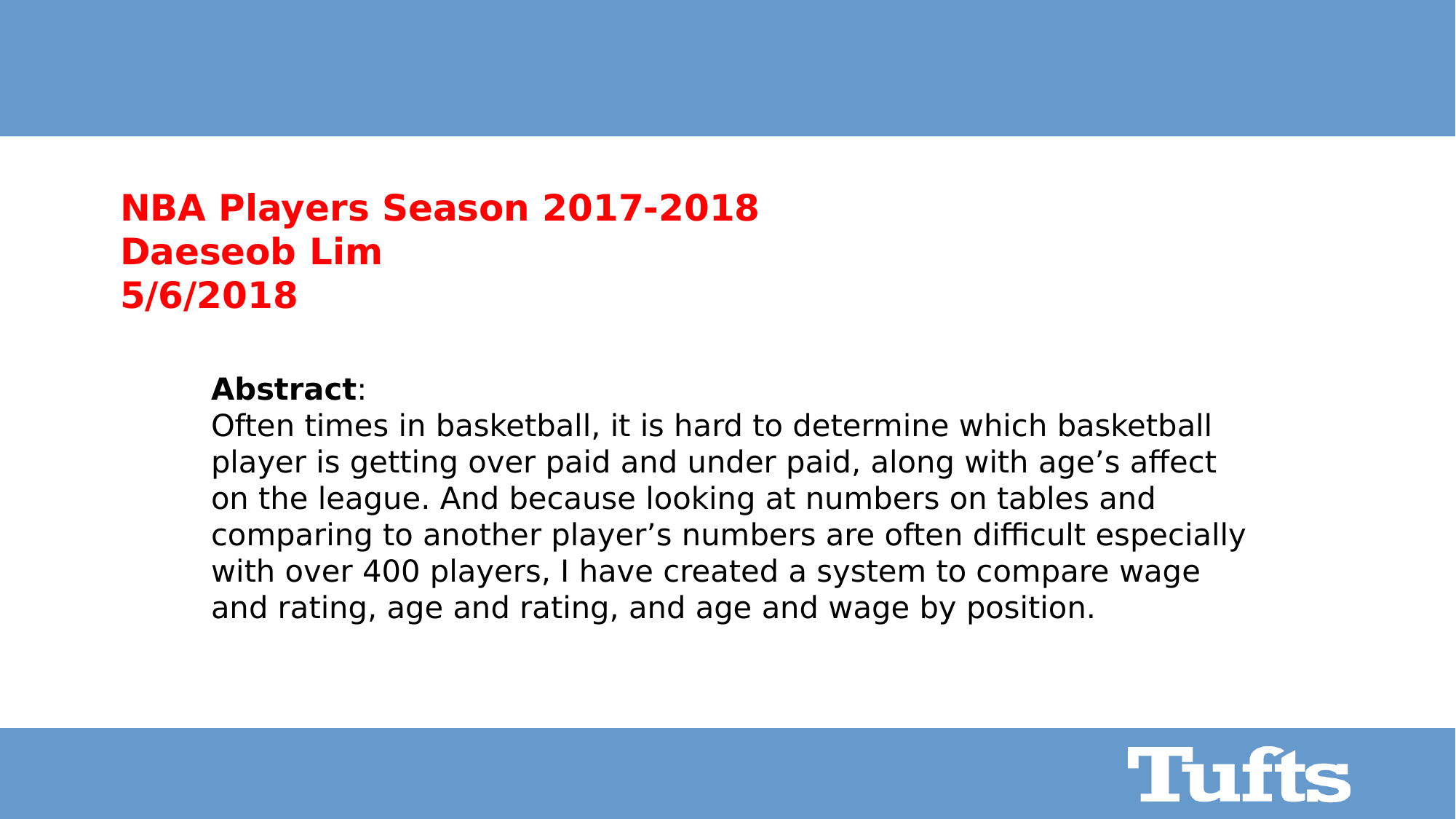

# NBA Players Season 2017-2018 Daeseob Lim 5/6/2018
Abstract:
Often times in basketball, it is hard to determine which basketball player is getting over paid and under paid, along with age’s affect on the league. And because looking at numbers on tables and comparing to another player’s numbers are often difficult especially with over 400 players, I have created a system to compare wage and rating, age and rating, and age and wage by position.